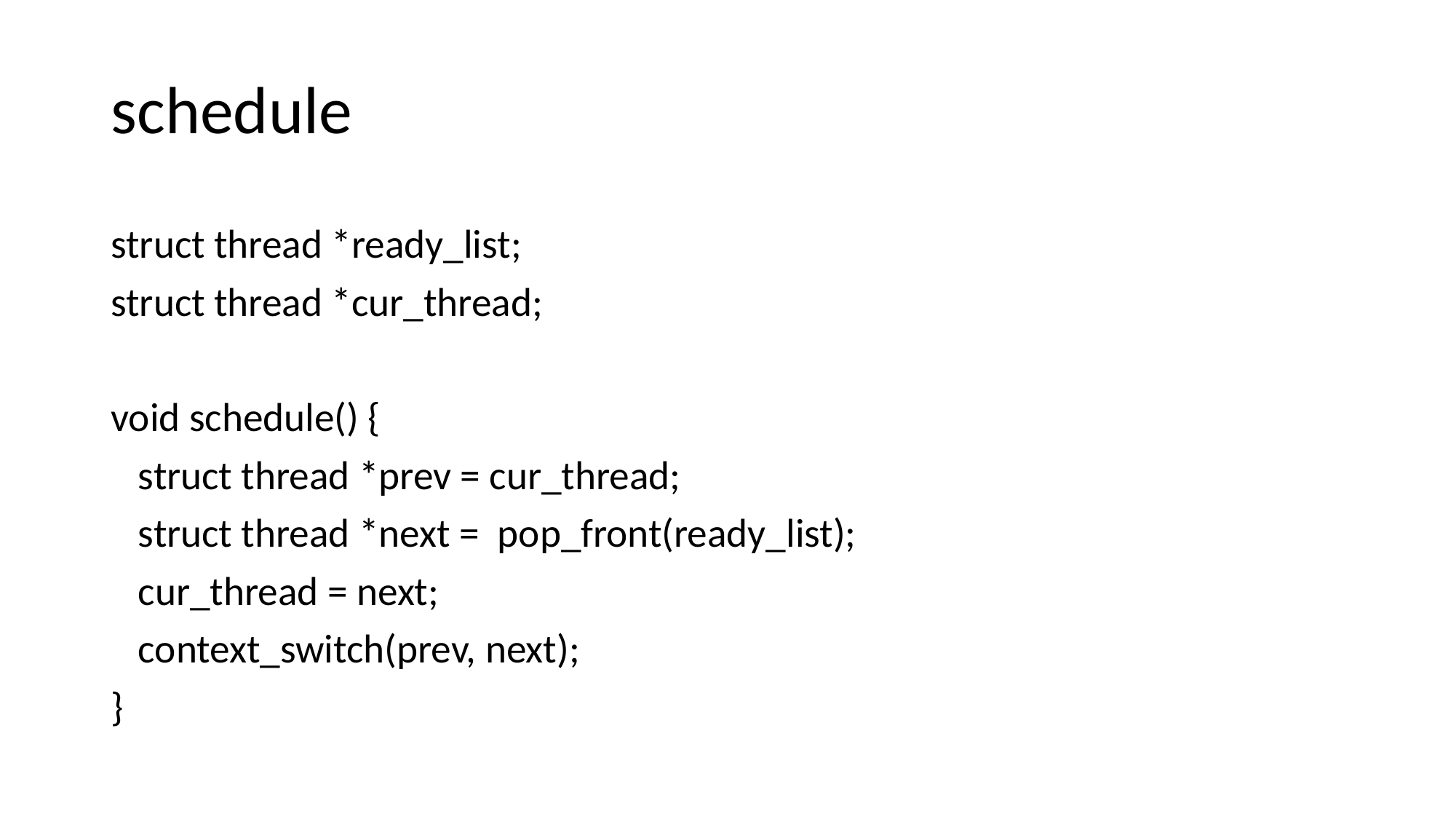

# schedule
struct thread *ready_list;
struct thread *cur_thread;

void schedule() {
   struct thread *prev = cur_thread;
   struct thread *next =  pop_front(ready_list);
   cur_thread = next;
   context_switch(prev, next);
}